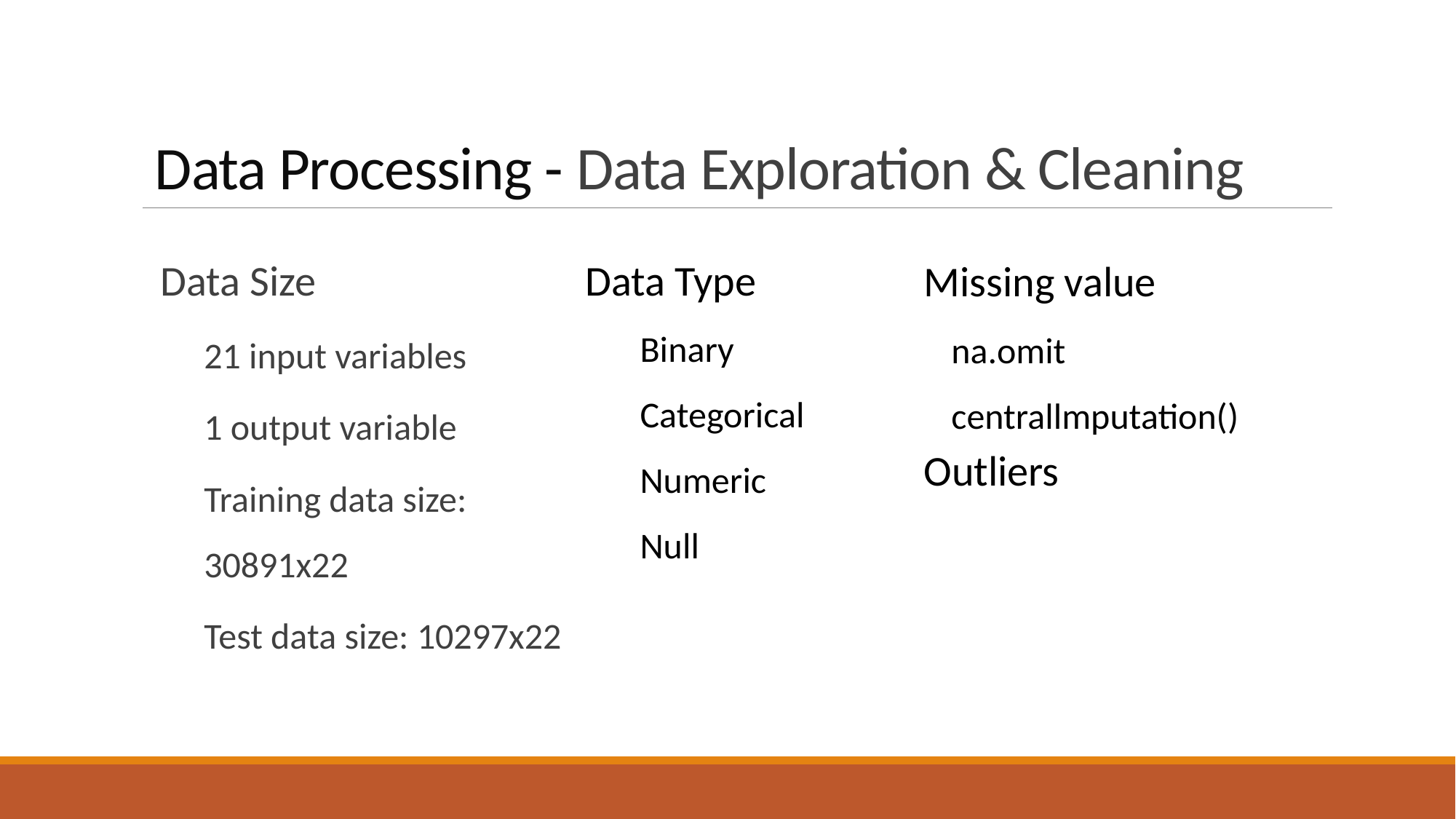

# Data Processing - Data Exploration & Cleaning
    Data Size
21 input variables
1 output variable
Training data size: 30891x22
Test data size: 10297x22
Data Type
Binary
Categorical
Numeric
Null
Missing value
na.omit
centrallmputation()
Outliers